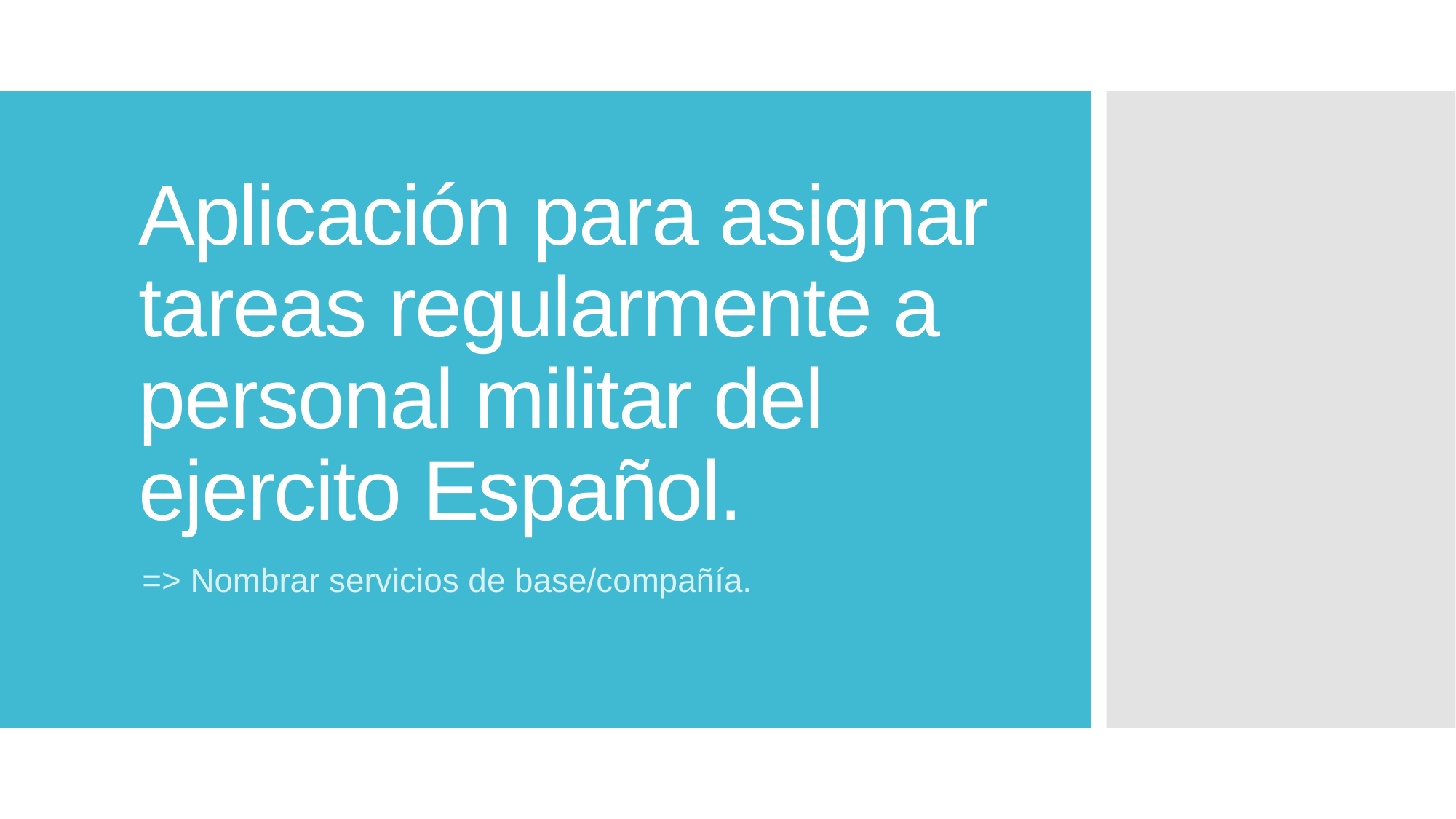

# Aplicación para asignar tareas regularmente a personal militar del ejercito Español.
=> Nombrar servicios de base/compañía.